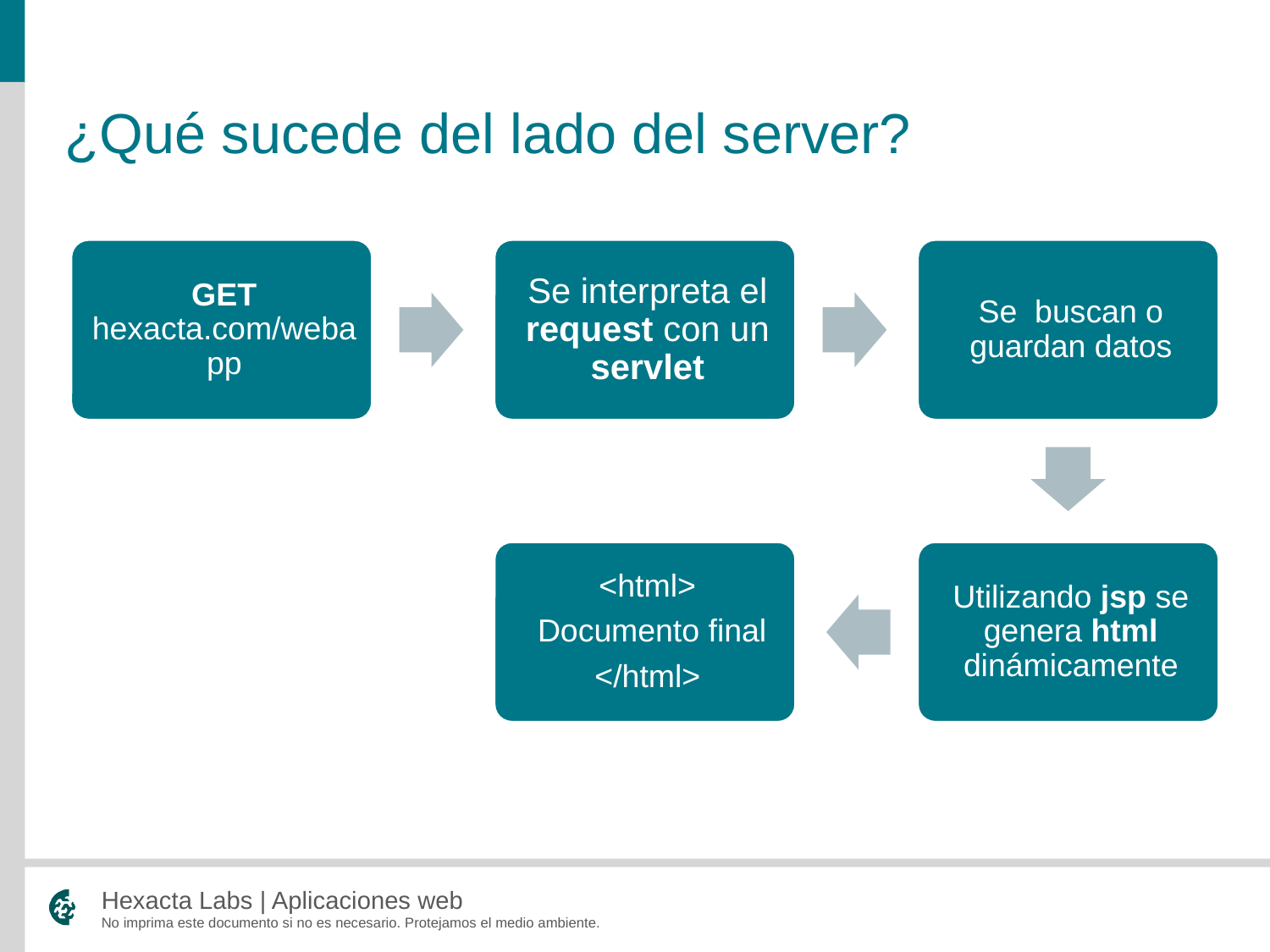

¿Qué sucede del lado del server?
GET hexacta.com/webapp

Se interpreta el request con un servlet

Se  buscan o guardan datos

Utilizando jsp se genera html dinámicamente

<html>
 Documento final
</html>